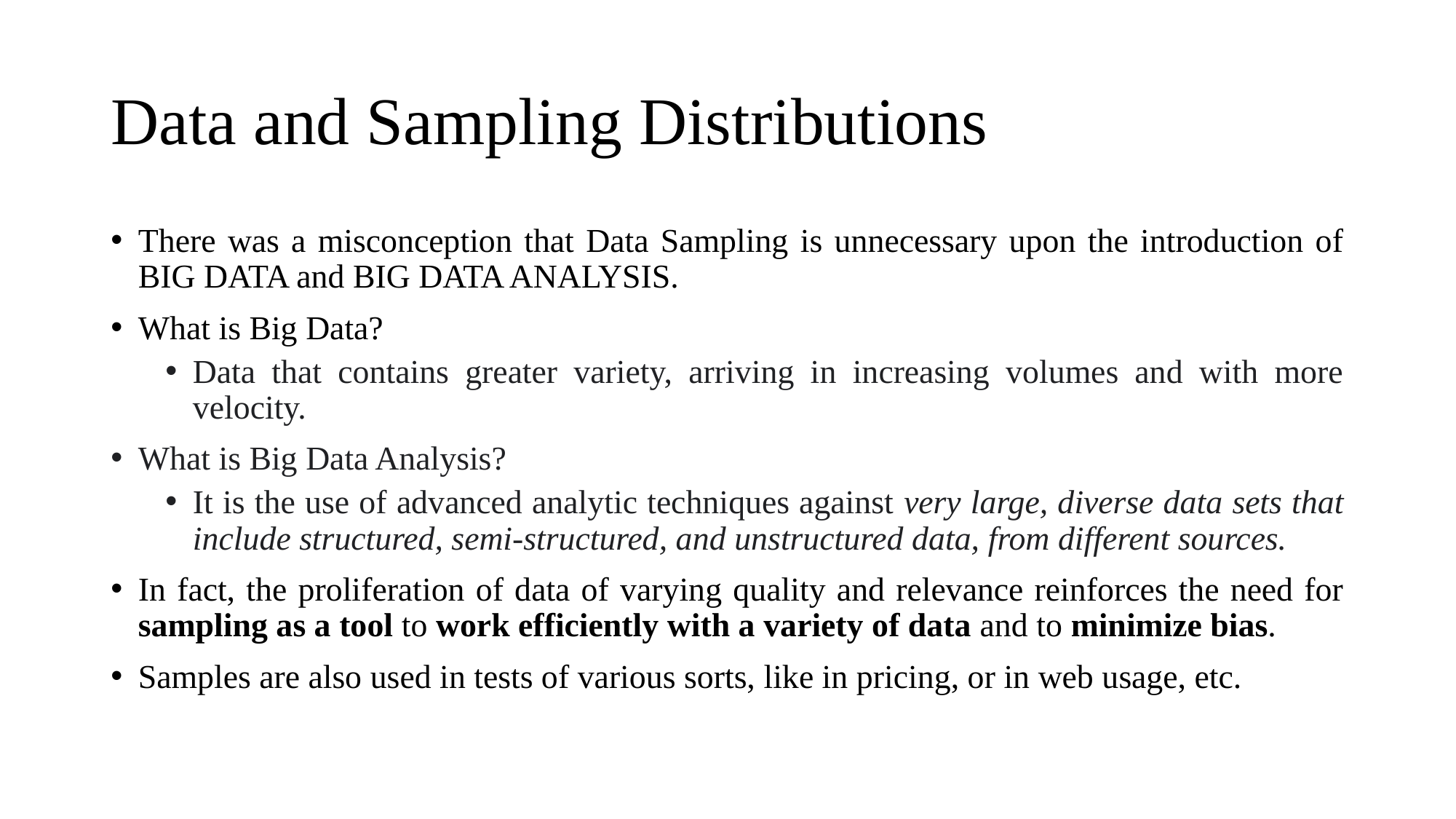

# Data and Sampling Distributions
There was a misconception that Data Sampling is unnecessary upon the introduction of BIG DATA and BIG DATA ANALYSIS.
What is Big Data?
Data that contains greater variety, arriving in increasing volumes and with more velocity.
What is Big Data Analysis?
It is the use of advanced analytic techniques against very large, diverse data sets that include structured, semi-structured, and unstructured data, from different sources.
In fact, the proliferation of data of varying quality and relevance reinforces the need for sampling as a tool to work efficiently with a variety of data and to minimize bias.
Samples are also used in tests of various sorts, like in pricing, or in web usage, etc.